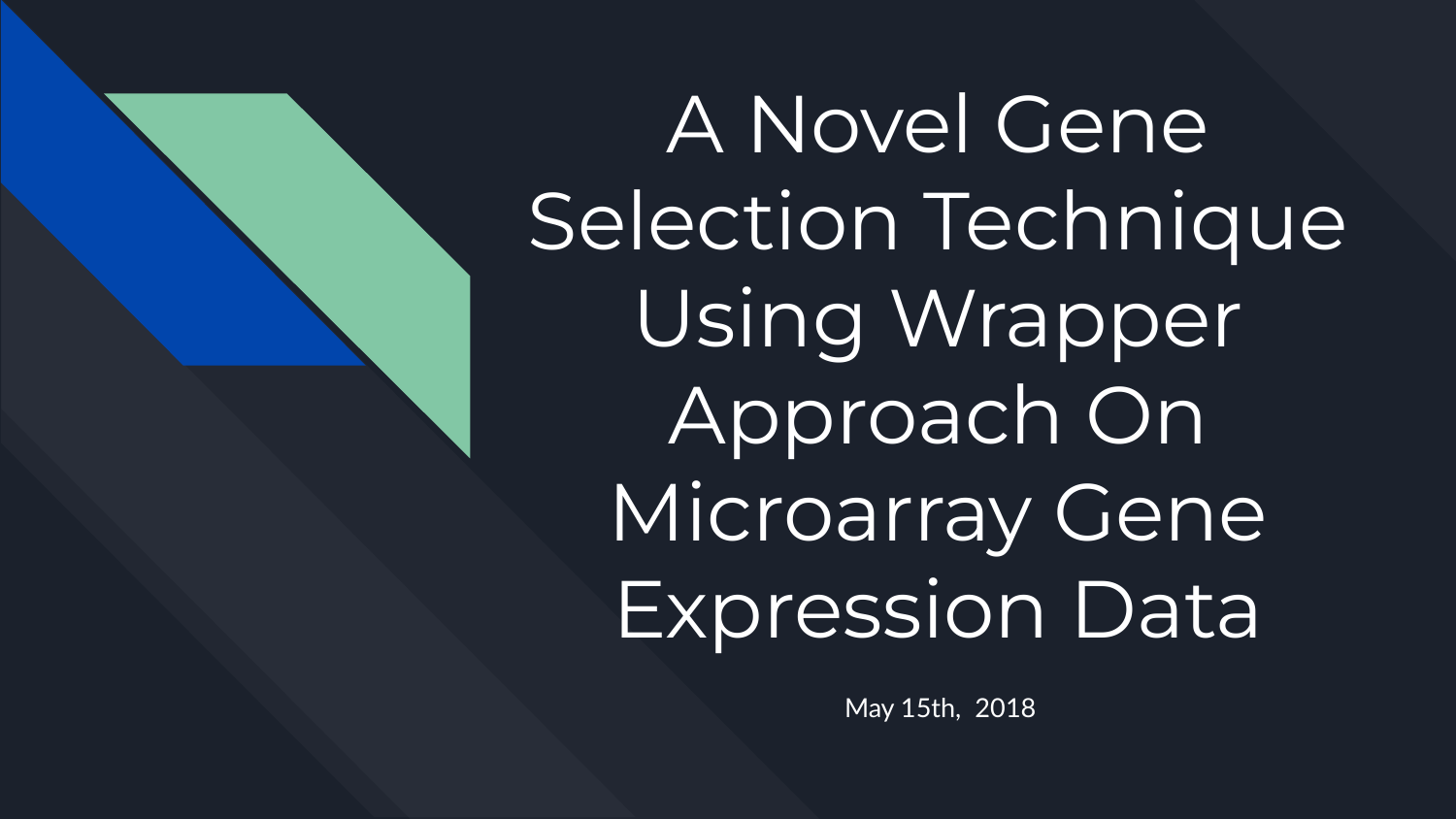

# A Novel Gene Selection Technique Using Wrapper Approach On Microarray Gene Expression Data
May 15th,  2018